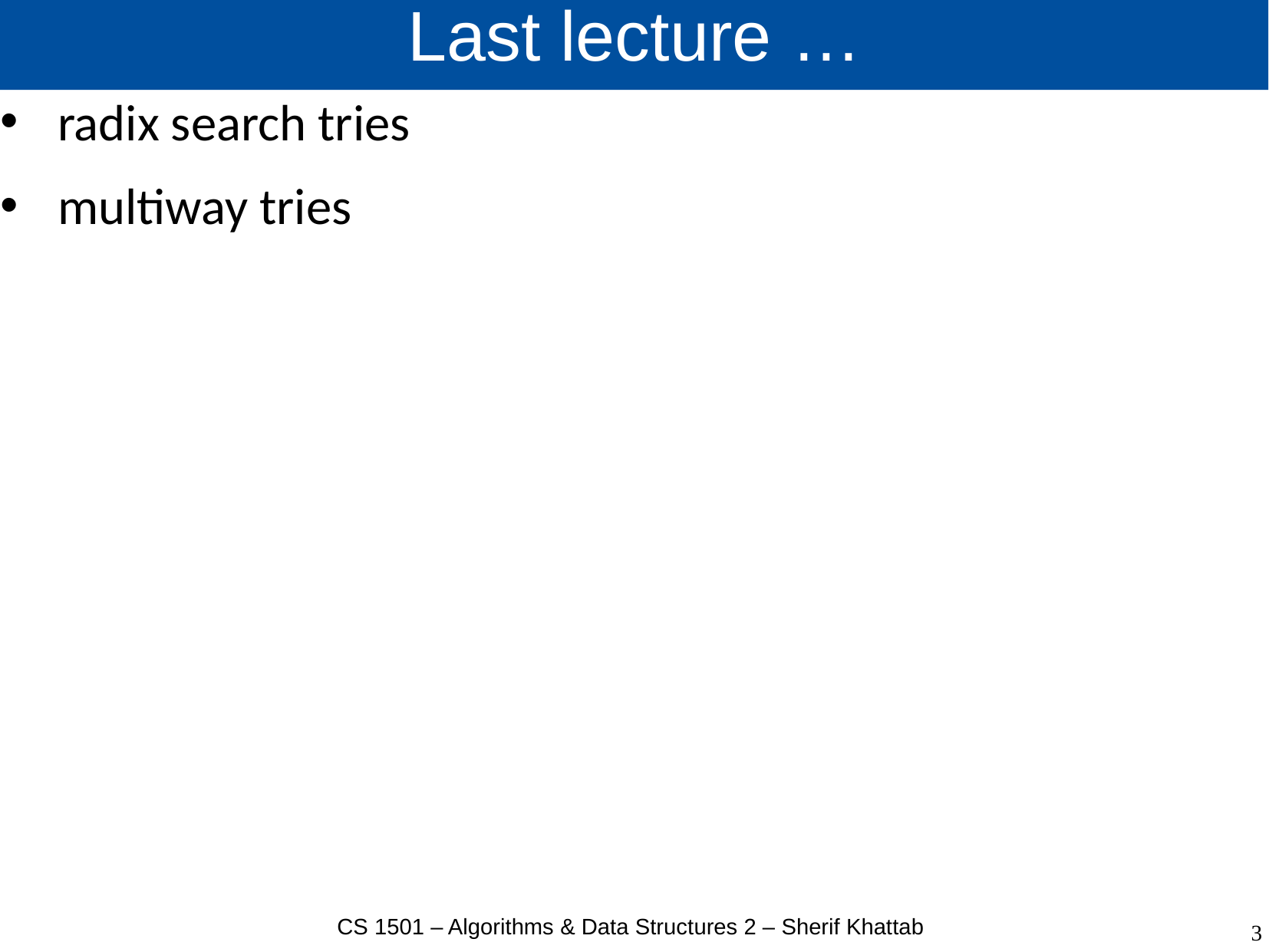

# Last lecture …
radix search tries
multiway tries
CS 1501 – Algorithms & Data Structures 2 – Sherif Khattab
3